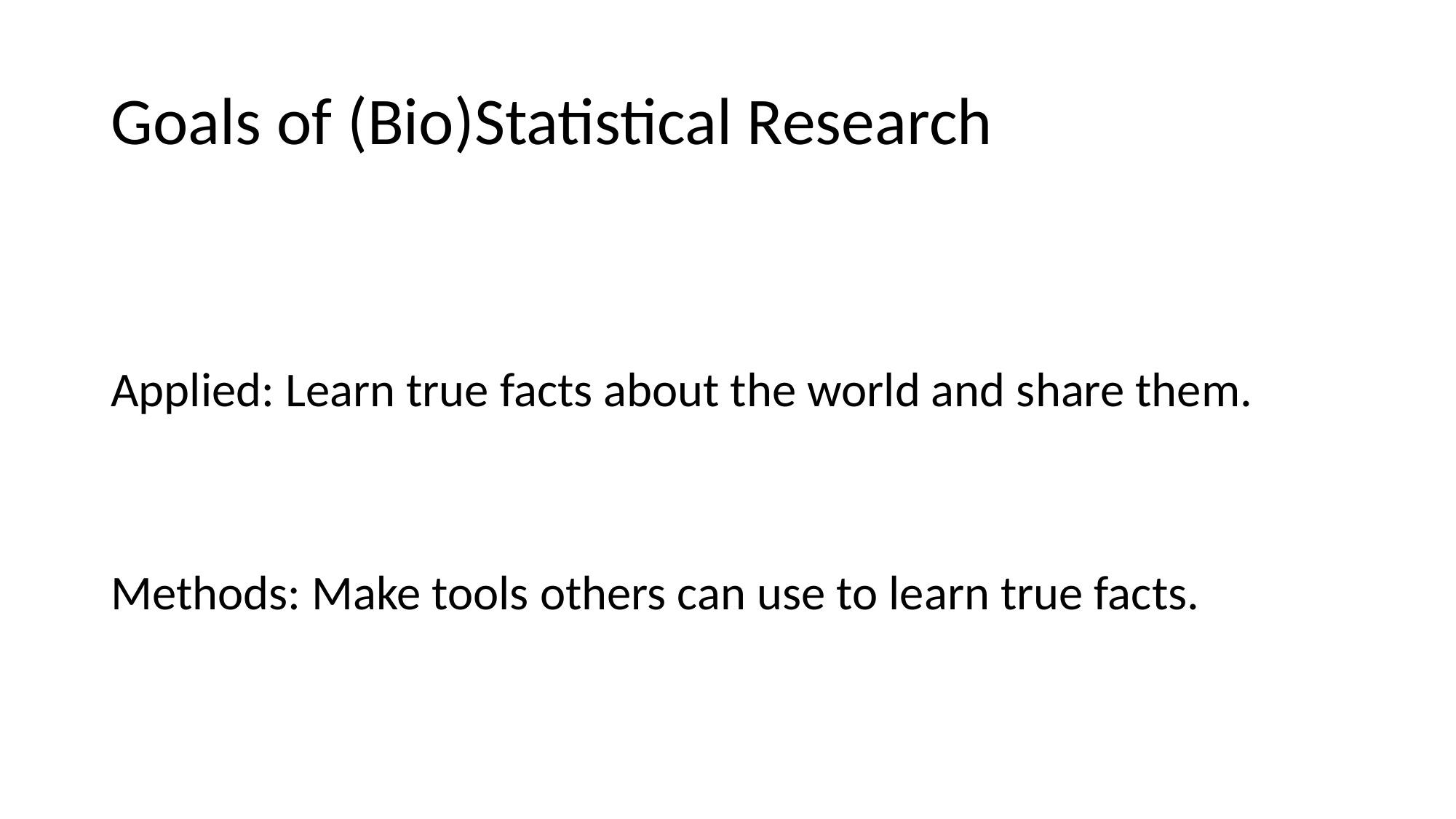

# Goals of (Bio)Statistical Research

Applied: Learn true facts about the world and share them.

Methods: Make tools others can use to learn true facts.